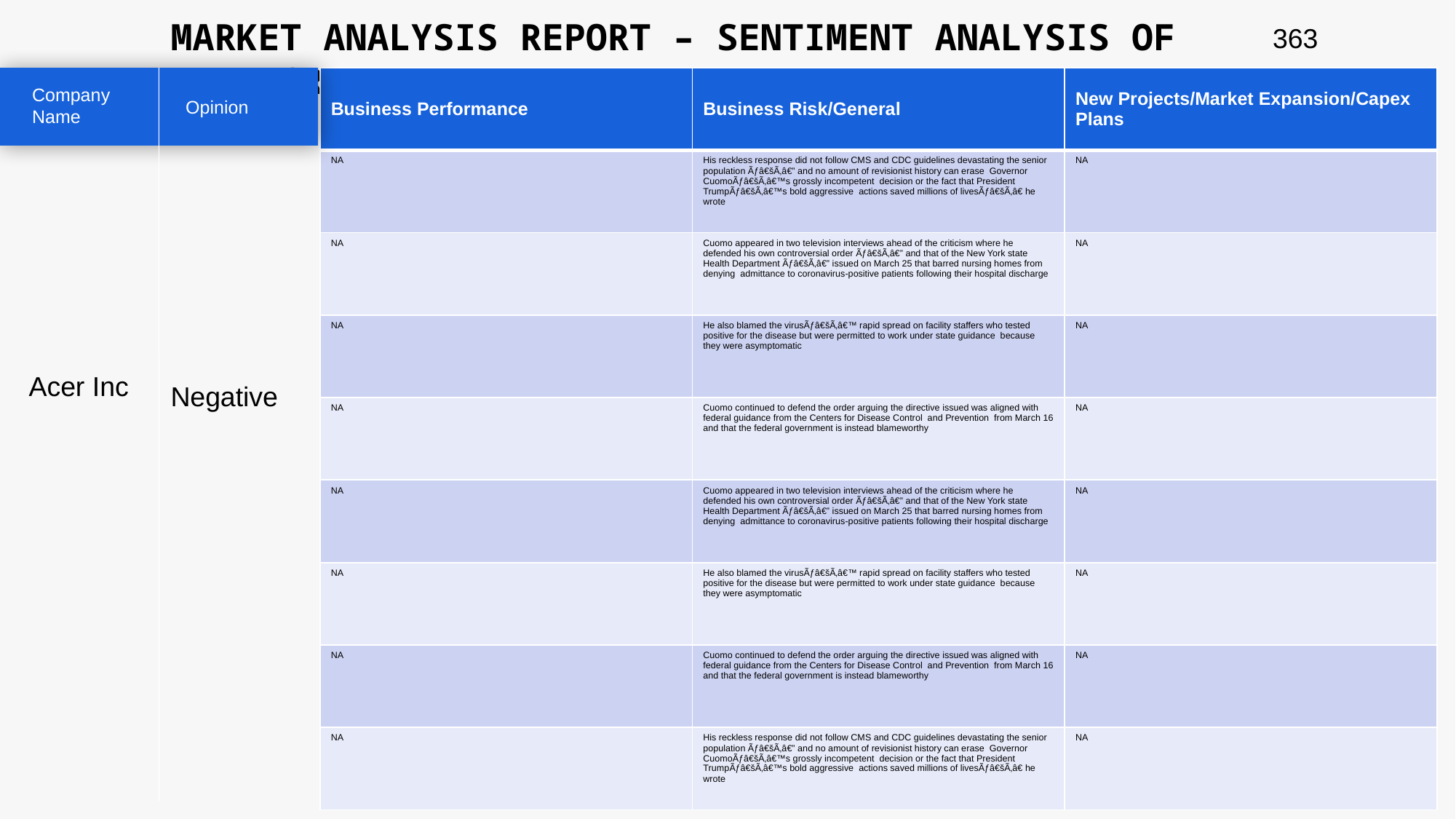

MARKET ANALYSIS REPORT – SENTIMENT ANALYSIS OF PEER GROUP
363

| Business Performance | Business Risk/General | New Projects/Market Expansion/Capex Plans |
| --- | --- | --- |
| NA | His reckless response did not follow CMS and CDC guidelines devastating the senior population Ãƒâ€šÃ‚â€” and no amount of revisionist history can erase Governor CuomoÃƒâ€šÃ‚â€™s grossly incompetent decision or the fact that President TrumpÃƒâ€šÃ‚â€™s bold aggressive actions saved millions of livesÃƒâ€šÃ‚â€ he wrote | NA |
| NA | Cuomo appeared in two television interviews ahead of the criticism where he defended his own controversial order Ãƒâ€šÃ‚â€” and that of the New York state Health Department Ãƒâ€šÃ‚â€” issued on March 25 that barred nursing homes from denying admittance to coronavirus-positive patients following their hospital discharge | NA |
| NA | He also blamed the virusÃƒâ€šÃ‚â€™ rapid spread on facility staffers who tested positive for the disease but were permitted to work under state guidance because they were asymptomatic | NA |
| NA | Cuomo continued to defend the order arguing the directive issued was aligned with federal guidance from the Centers for Disease Control and Prevention from March 16 and that the federal government is instead blameworthy | NA |
| NA | Cuomo appeared in two television interviews ahead of the criticism where he defended his own controversial order Ãƒâ€šÃ‚â€” and that of the New York state Health Department Ãƒâ€šÃ‚â€” issued on March 25 that barred nursing homes from denying admittance to coronavirus-positive patients following their hospital discharge | NA |
| NA | He also blamed the virusÃƒâ€šÃ‚â€™ rapid spread on facility staffers who tested positive for the disease but were permitted to work under state guidance because they were asymptomatic | NA |
| NA | Cuomo continued to defend the order arguing the directive issued was aligned with federal guidance from the Centers for Disease Control and Prevention from March 16 and that the federal government is instead blameworthy | NA |
| NA | His reckless response did not follow CMS and CDC guidelines devastating the senior population Ãƒâ€šÃ‚â€” and no amount of revisionist history can erase Governor CuomoÃƒâ€šÃ‚â€™s grossly incompetent decision or the fact that President TrumpÃƒâ€šÃ‚â€™s bold aggressive actions saved millions of livesÃƒâ€šÃ‚â€ he wrote | NA |
Company Name
Opinion
Acer Inc
Negative